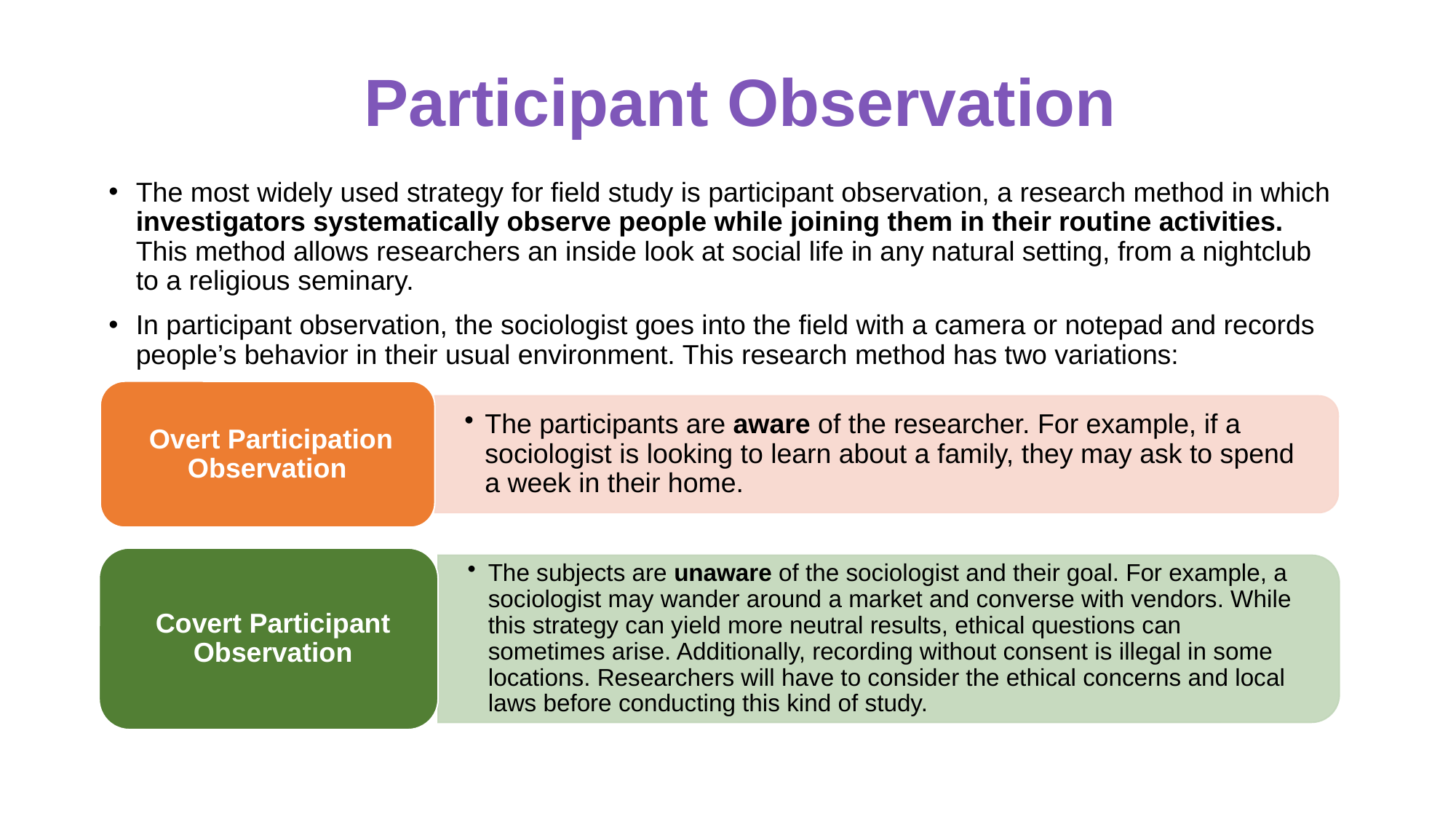

Participant Observation
The most widely used strategy for field study is participant observation, a research method in which investigators systematically observe people while joining them in their routine activities. This method allows researchers an inside look at social life in any natural setting, from a nightclub to a religious seminary.
In participant observation, the sociologist goes into the field with a camera or notepad and records people’s behavior in their usual environment. This research method has two variations:

The participants are aware of the researcher. For example, if a sociologist is looking to learn about a family, they may ask to spend a week in their home.
Overt Participation Observation
The subjects are unaware of the sociologist and their goal. For example, a sociologist may wander around a market and converse with vendors. While this strategy can yield more neutral results, ethical questions can sometimes arise. Additionally, recording without consent is illegal in some locations. Researchers will have to consider the ethical concerns and local laws before conducting this kind of study.
Covert Participant Observation